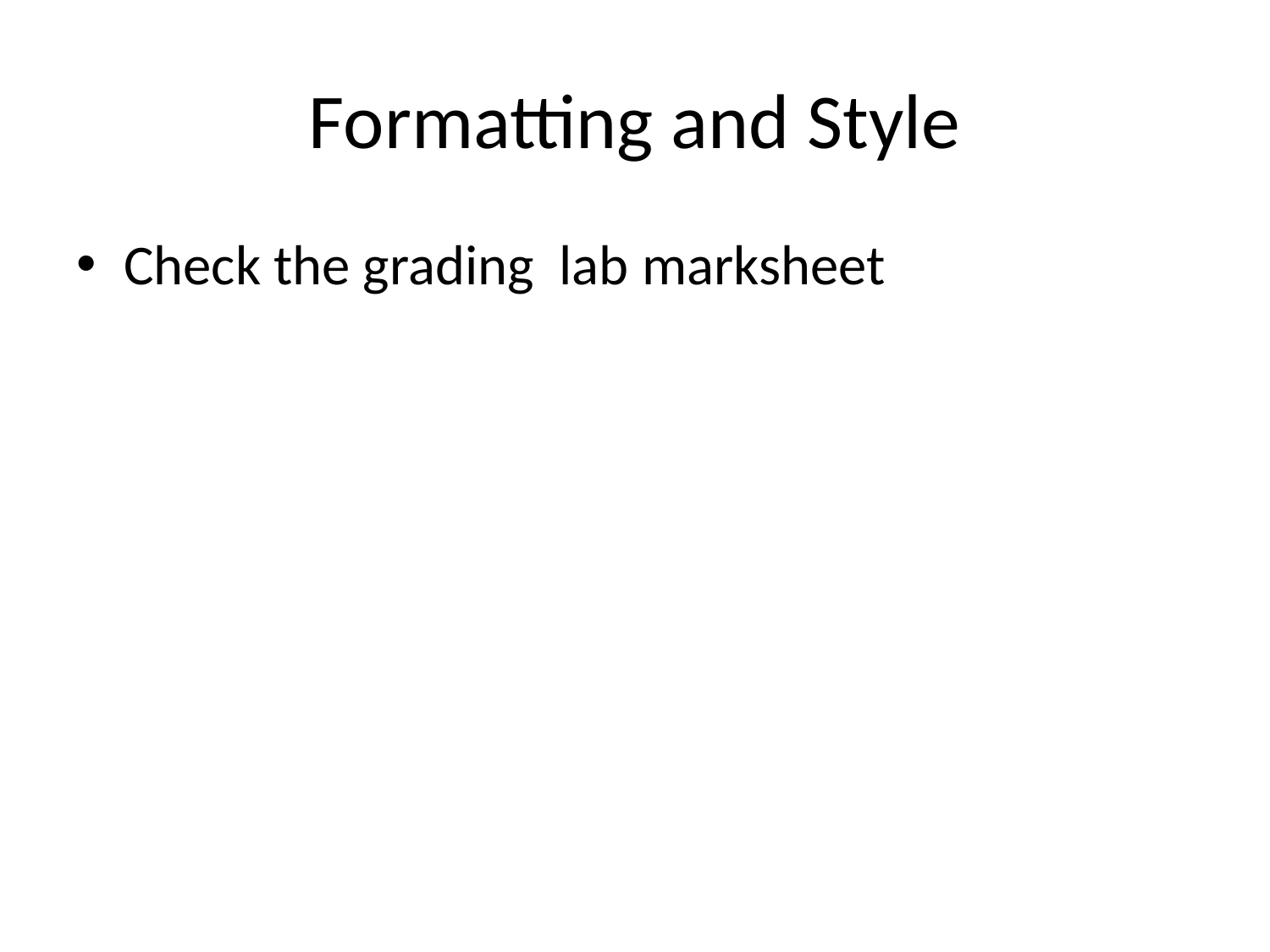

# Formatting and Style
Check the grading  lab marksheet